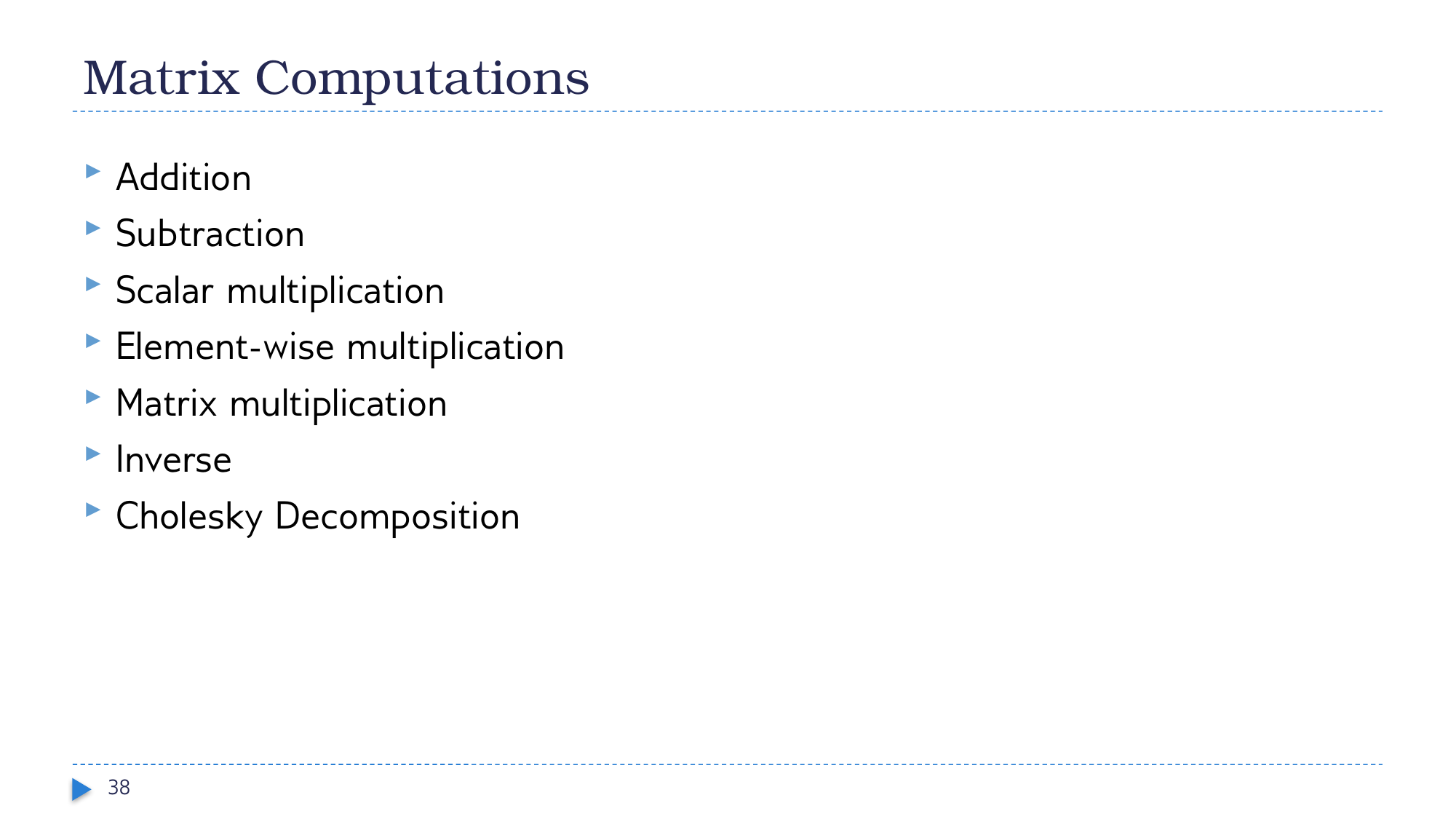

# Matrix Computations
Addition
Subtraction
Scalar multiplication
Element-wise multiplication
Matrix multiplication
Inverse
Cholesky Decomposition
38